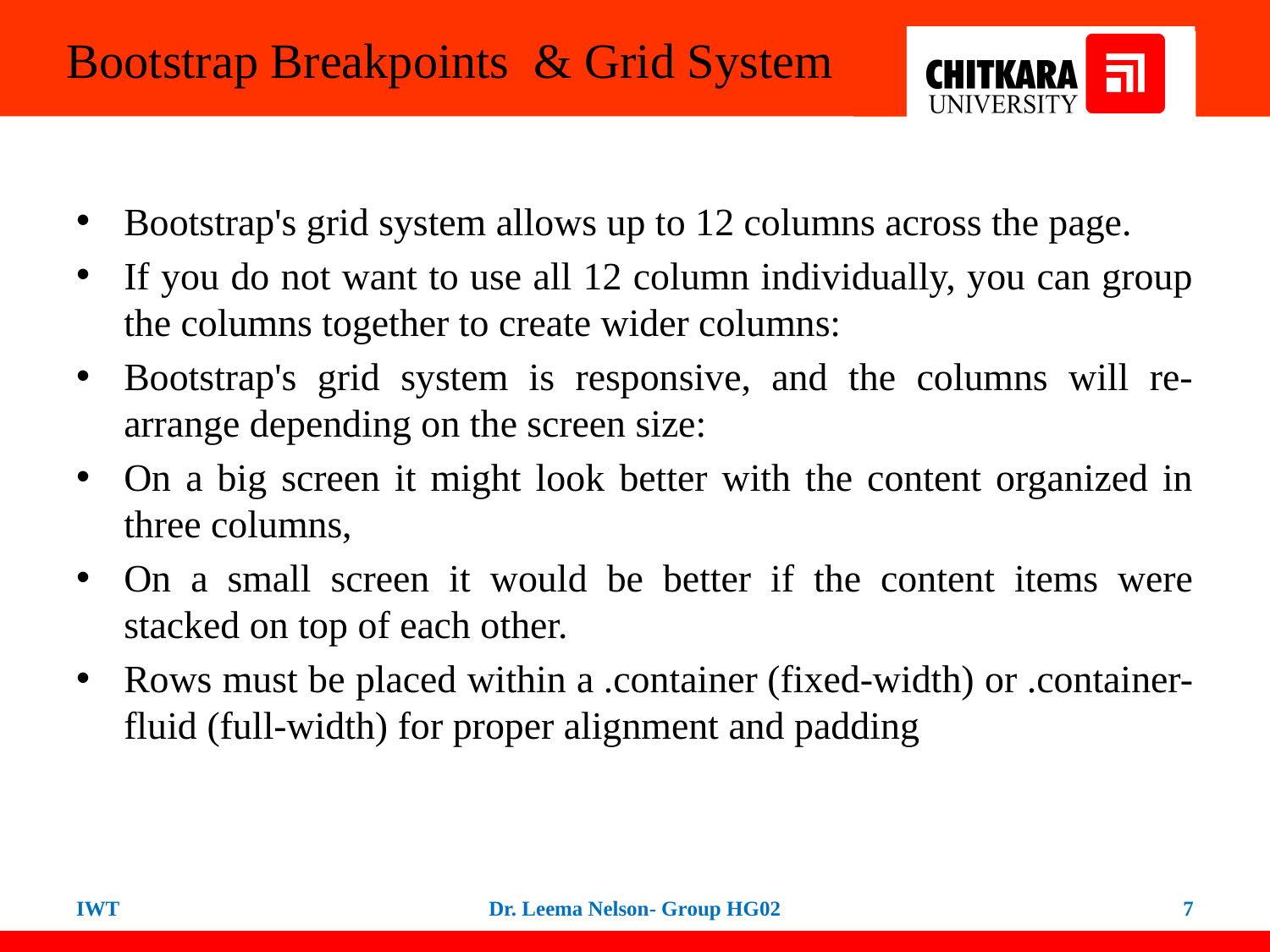

# Bootstrap Breakpoints  & Grid System
Bootstrap's grid system allows up to 12 columns across the page.
If you do not want to use all 12 column individually, you can group the columns together to create wider columns:
Bootstrap's grid system is responsive, and the columns will re-arrange depending on the screen size:
On a big screen it might look better with the content organized in three columns,
On a small screen it would be better if the content items were stacked on top of each other.
Rows must be placed within a .container (fixed-width) or .container-fluid (full-width) for proper alignment and padding

IWT
Dr. Leema Nelson- Group HG02
7